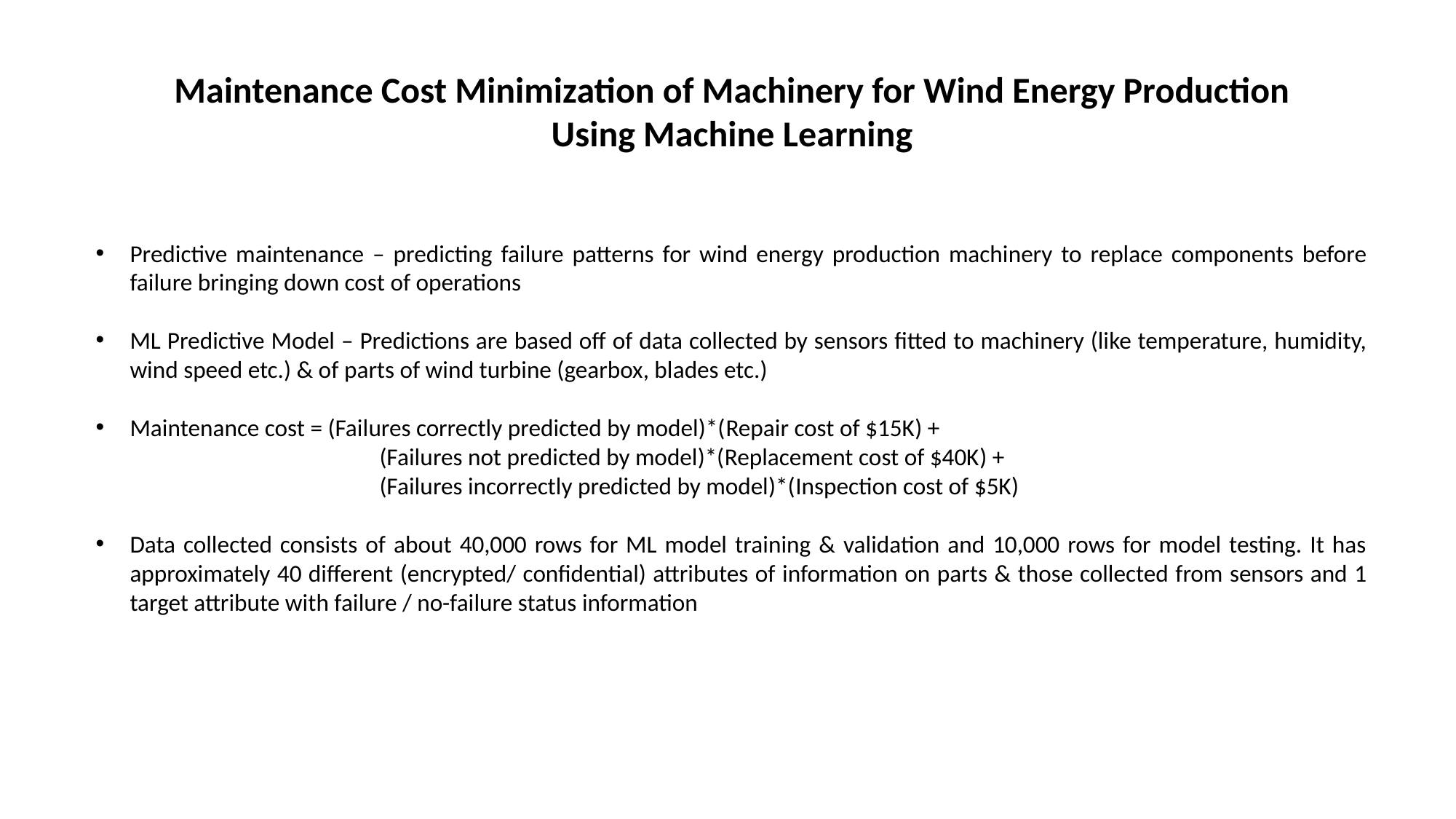

Maintenance Cost Minimization of Machinery for Wind Energy Production Using Machine Learning
Predictive maintenance – predicting failure patterns for wind energy production machinery to replace components before failure bringing down cost of operations

ML Predictive Model – Predictions are based off of data collected by sensors fitted to machinery (like temperature, humidity, wind speed etc.) & of parts of wind turbine (gearbox, blades etc.)

Maintenance cost = (Failures correctly predicted by model)*(Repair cost of $15K) +
		  (Failures not predicted by model)*(Replacement cost of $40K) +
		  (Failures incorrectly predicted by model)*(Inspection cost of $5K)

Data collected consists of about 40,000 rows for ML model training & validation and 10,000 rows for model testing. It has approximately 40 different (encrypted/ confidential) attributes of information on parts & those collected from sensors and 1 target attribute with failure / no-failure status information